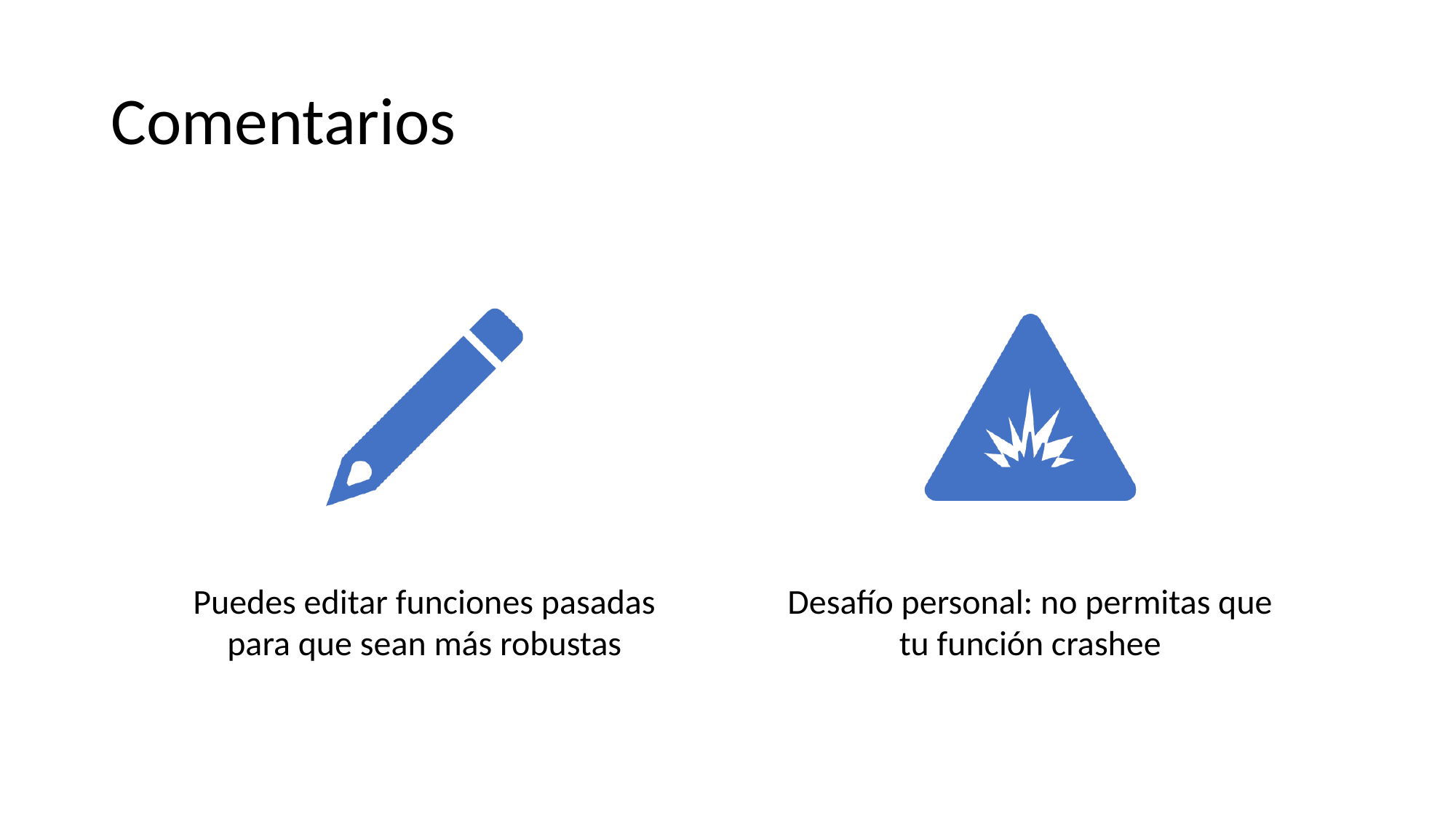

# Comentarios
Puedes editar funciones pasadas para que sean más robustas
Desafío personal: no permitas que tu función crashee